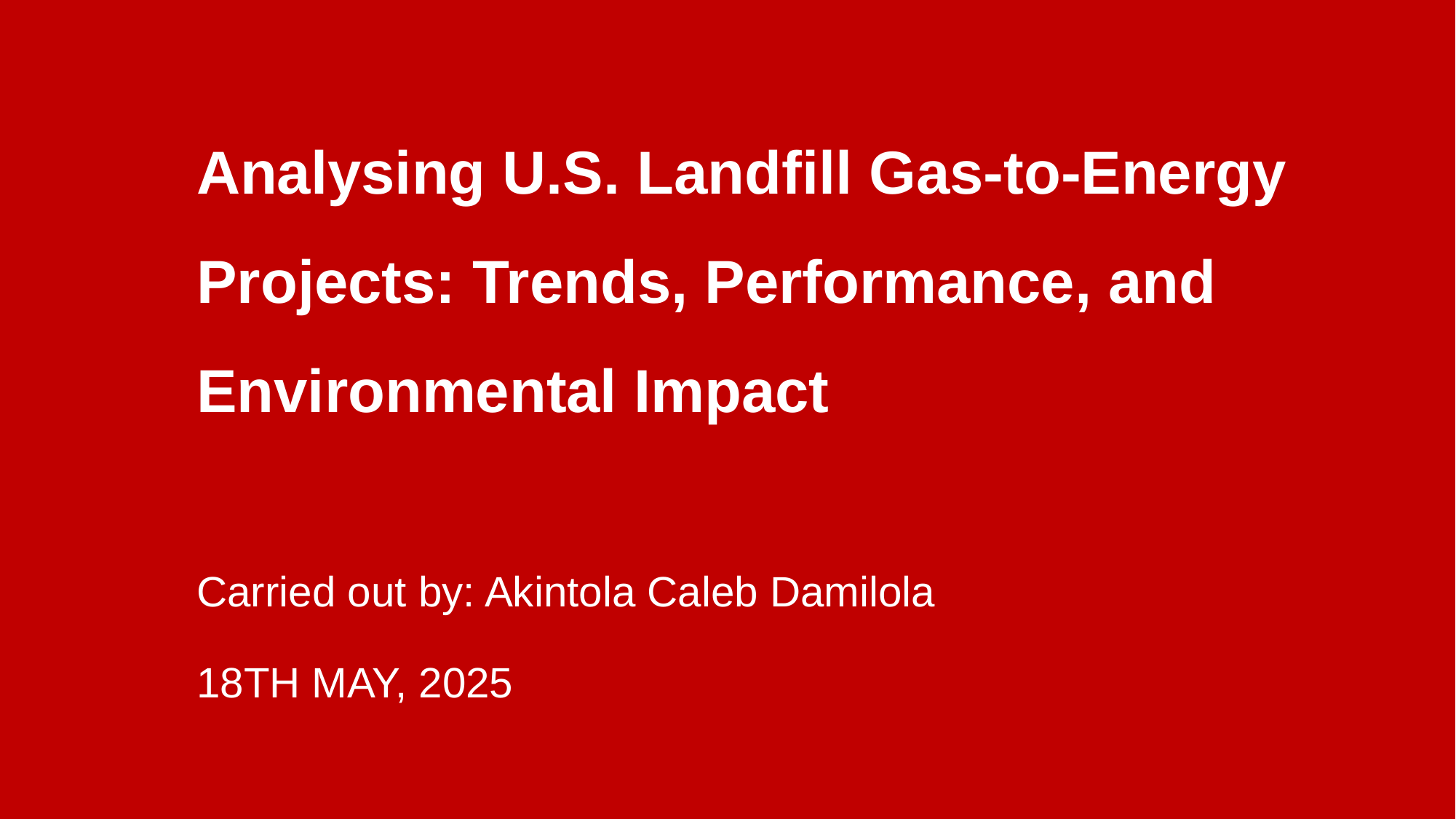

# Analysing U.S. Landfill Gas-to-Energy Projects: Trends, Performance, and Environmental Impact
Carried out by: Akintola Caleb Damilola

18TH MAY, 2025